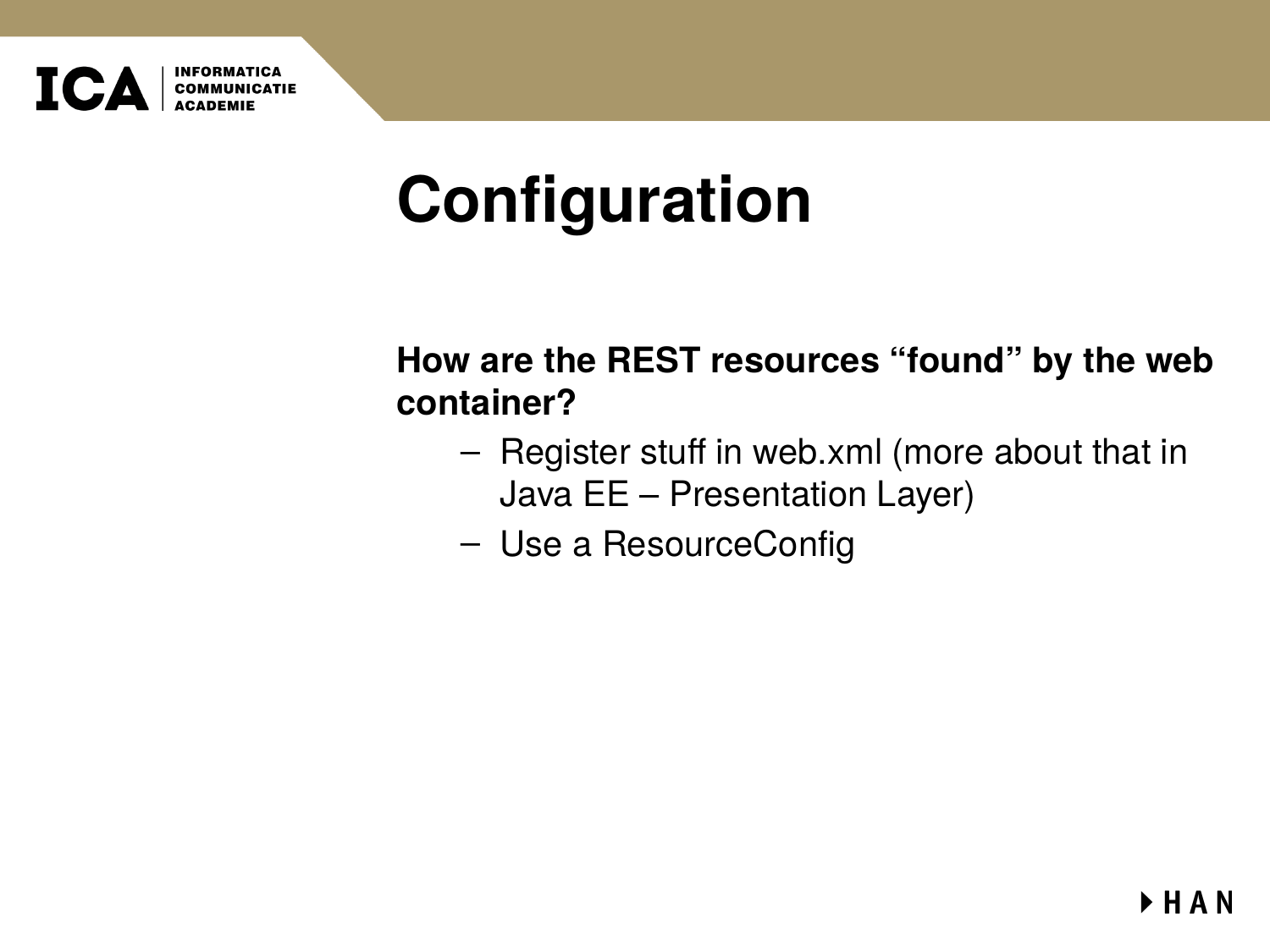

# Configuration

How are the REST resources “found” by the web container?
Register stuff in web.xml (more about that in Java EE – Presentation Layer)
Use a ResourceConfig